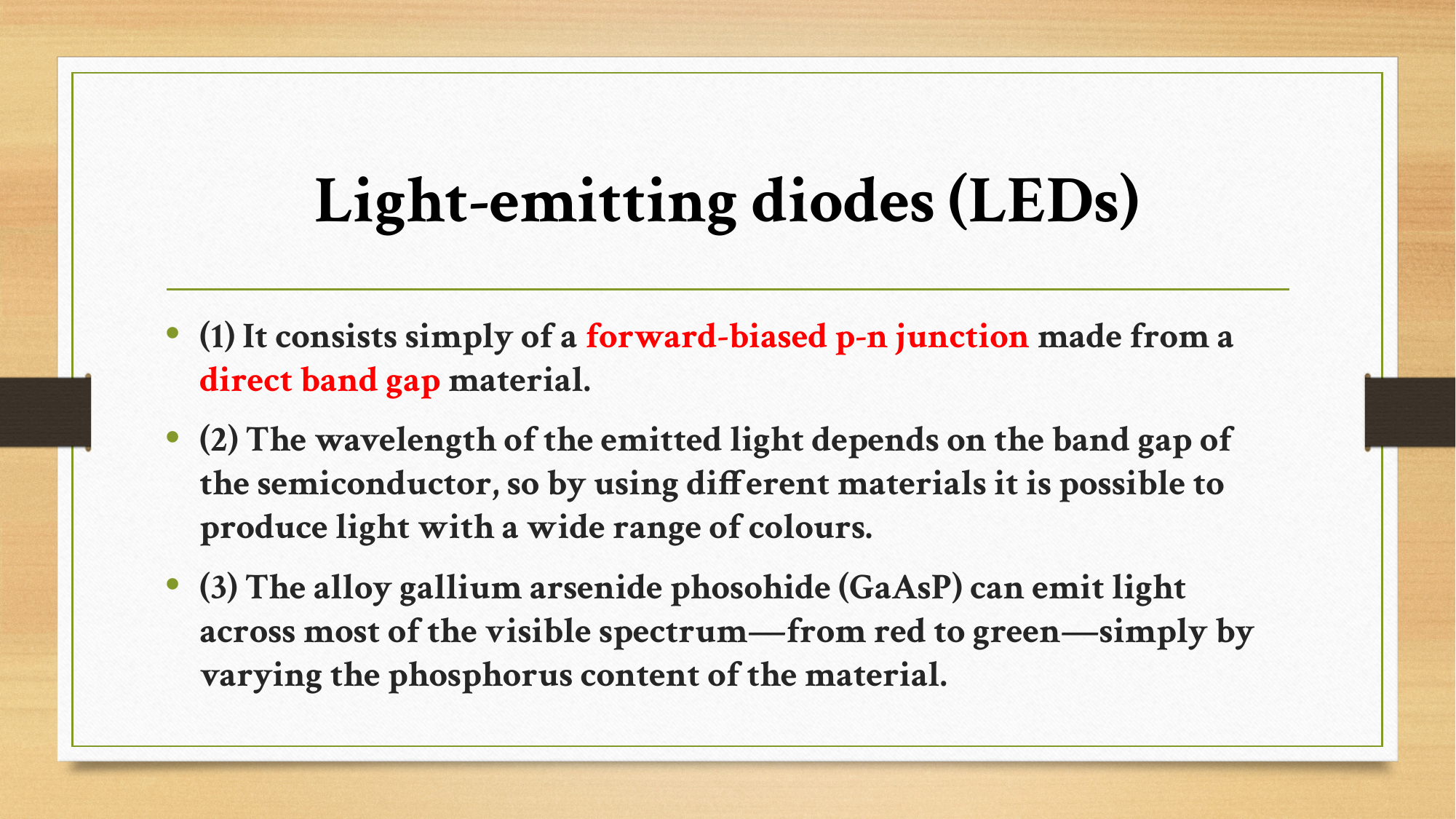

# Light-emitting diodes (LEDs)
(1) It consists simply of a forward-biased p-n junction made from a direct band gap material.
(2) The wavelength of the emitted light depends on the band gap of the semiconductor, so by using different materials it is possible to produce light with a wide range of colours.
(3) The alloy gallium arsenide phosohide (GaAsP) can emit light across most of the visible spectrum—from red to green—simply by varying the phosphorus content of the material.